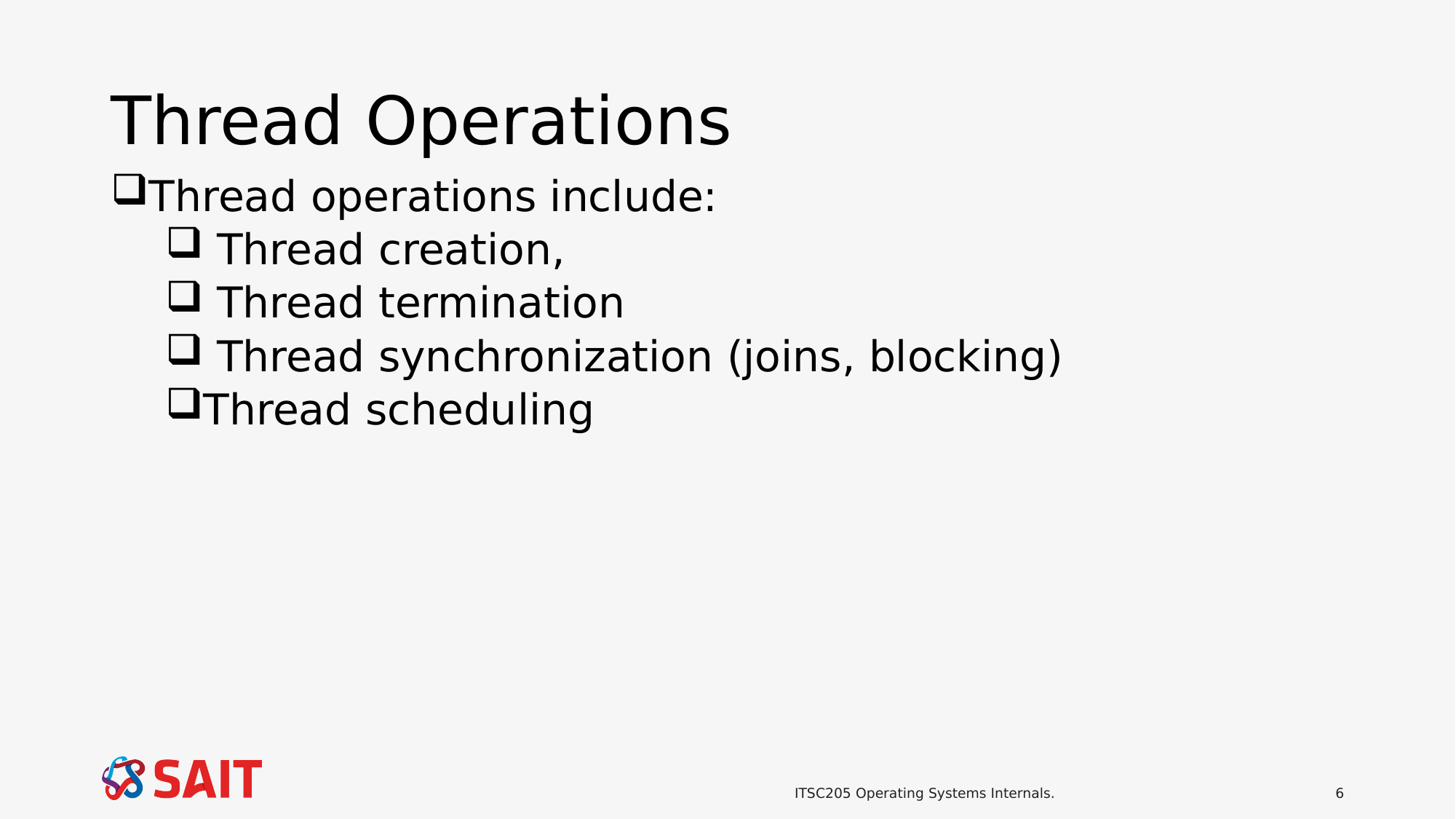

# Thread Operations
Thread operations include:
 Thread creation,
 Thread termination
 Thread synchronization (joins, blocking)
Thread scheduling
ITSC205 Operating Systems Internals.
6